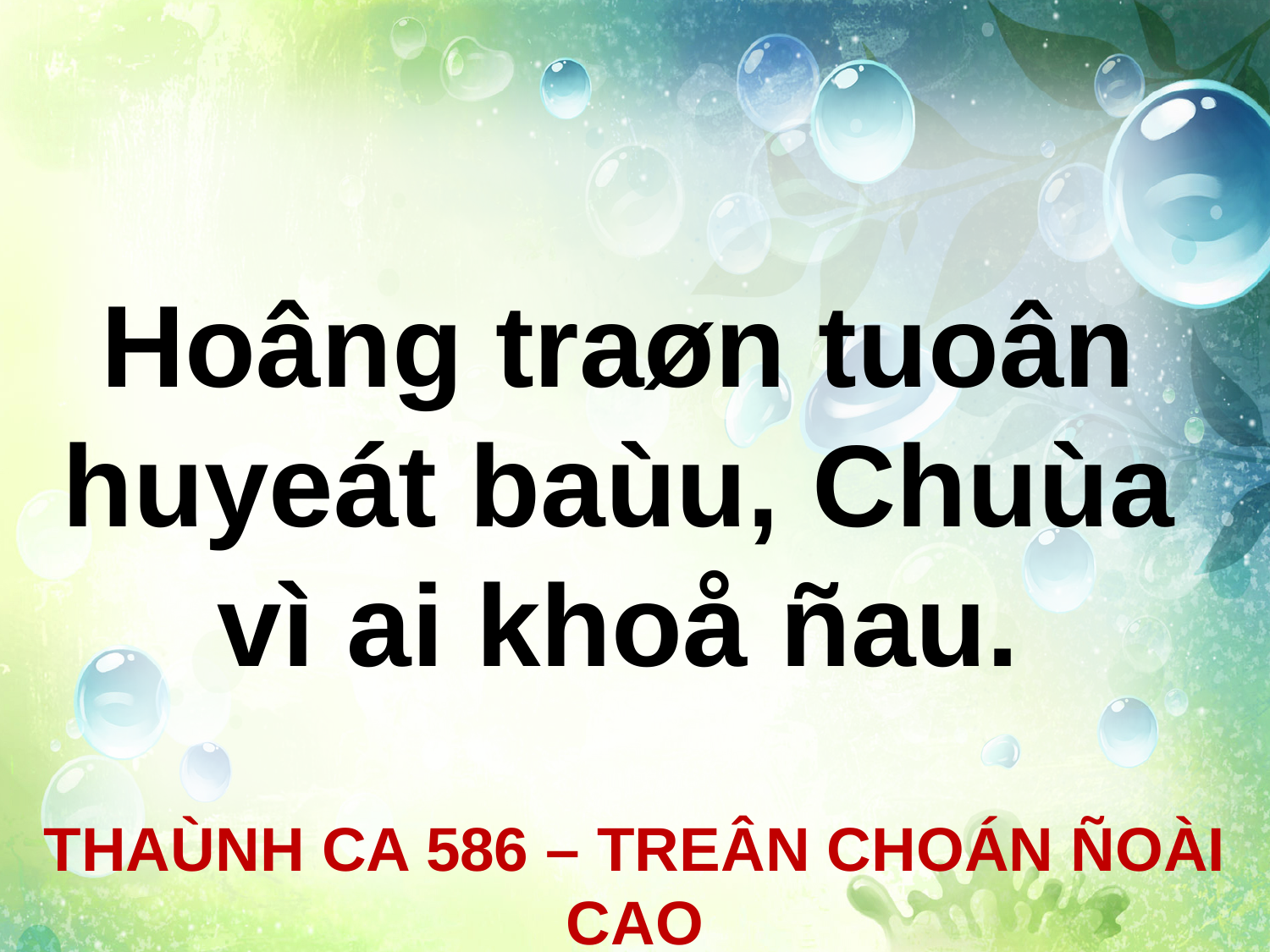

Hoâng traøn tuoân
huyeát baùu, Chuùa
vì ai khoå ñau.
THAÙNH CA 586 – TREÂN CHOÁN ÑOÀI CAO